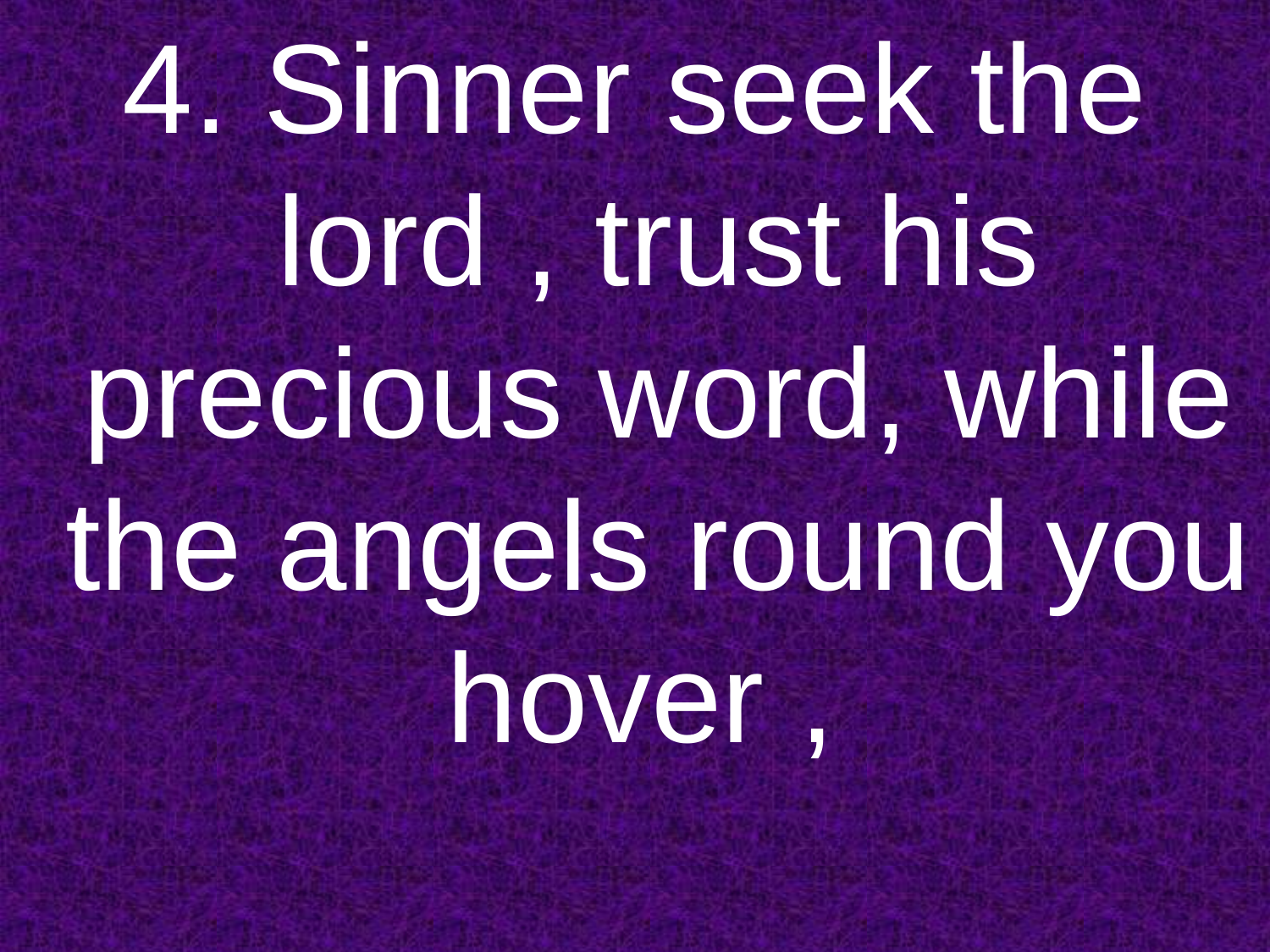

4. Sinner seek the lord , trust his precious word, while the angels round you hover ,